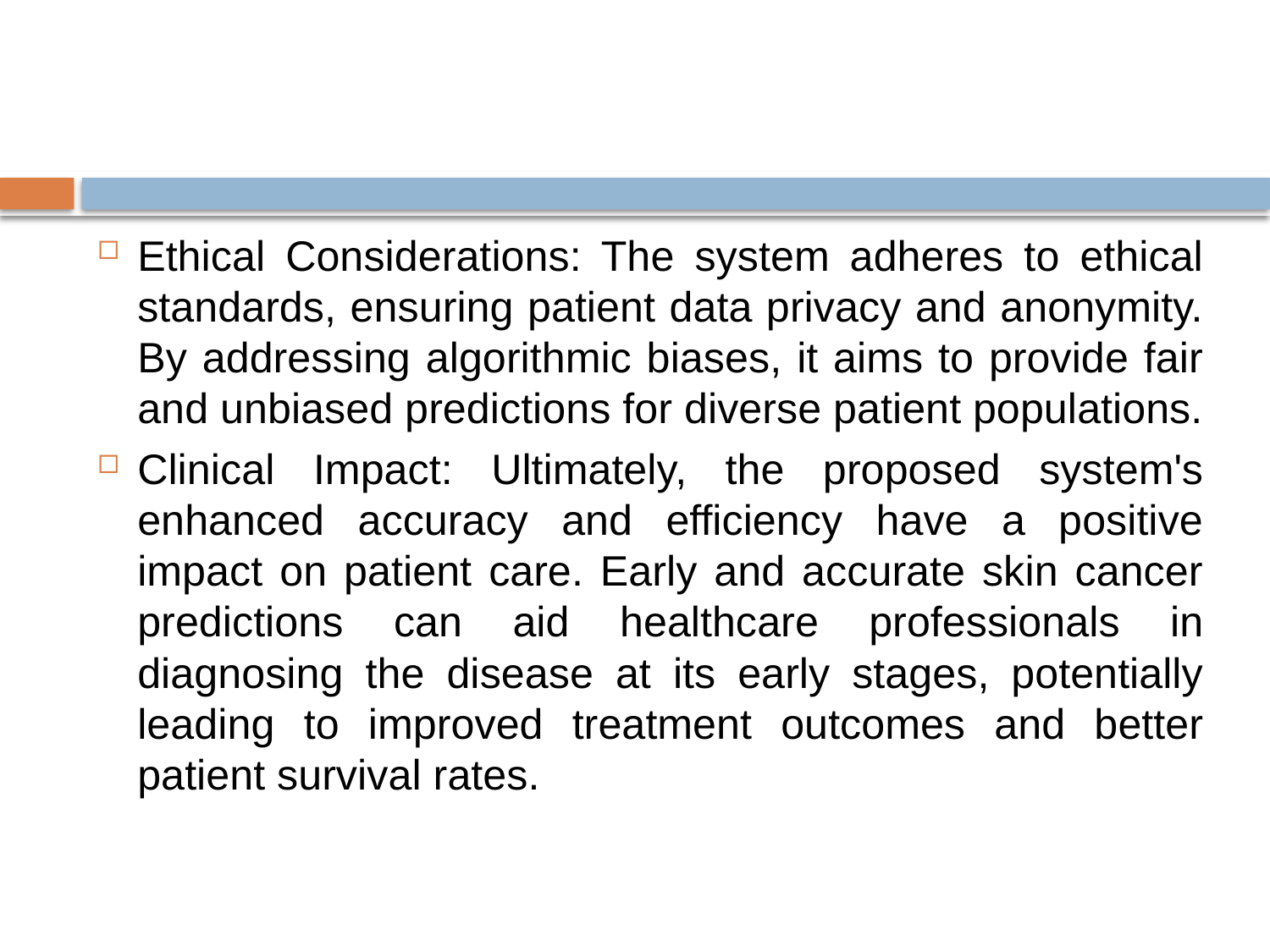

#
Ethical Considerations: The system adheres to ethical standards, ensuring patient data privacy and anonymity. By addressing algorithmic biases, it aims to provide fair and unbiased predictions for diverse patient populations.
Clinical Impact: Ultimately, the proposed system's enhanced accuracy and efficiency have a positive impact on patient care. Early and accurate skin cancer predictions can aid healthcare professionals in diagnosing the disease at its early stages, potentially leading to improved treatment outcomes and better patient survival rates.